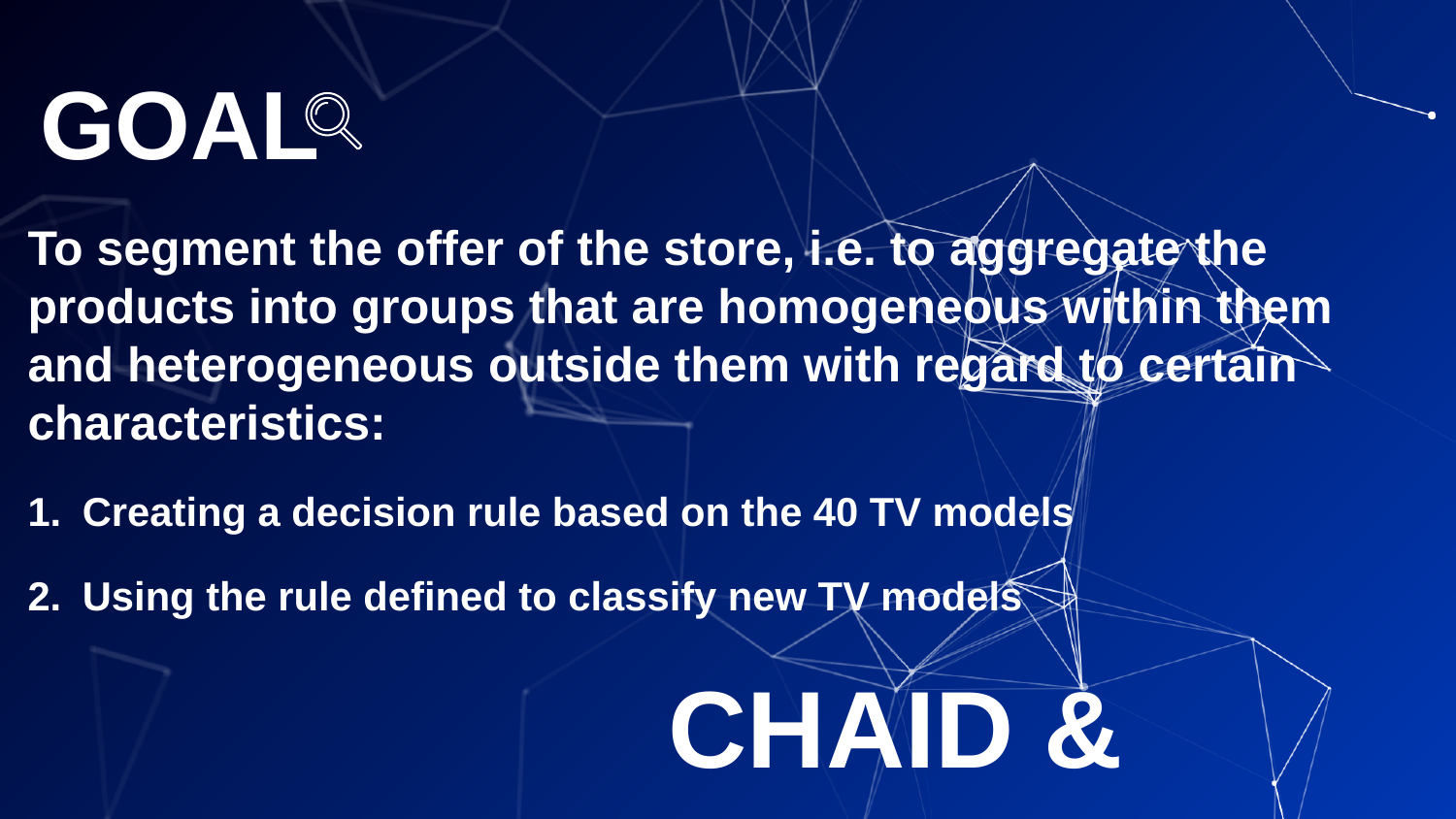

# GOAL

To segment the offer of the store, i.e. to aggregate the products into groups that are homogeneous within them and heterogeneous outside them with regard to certain characteristics:
Creating a decision rule based on the 40 TV models
Using the rule defined to classify new TV models

CHAID & CART